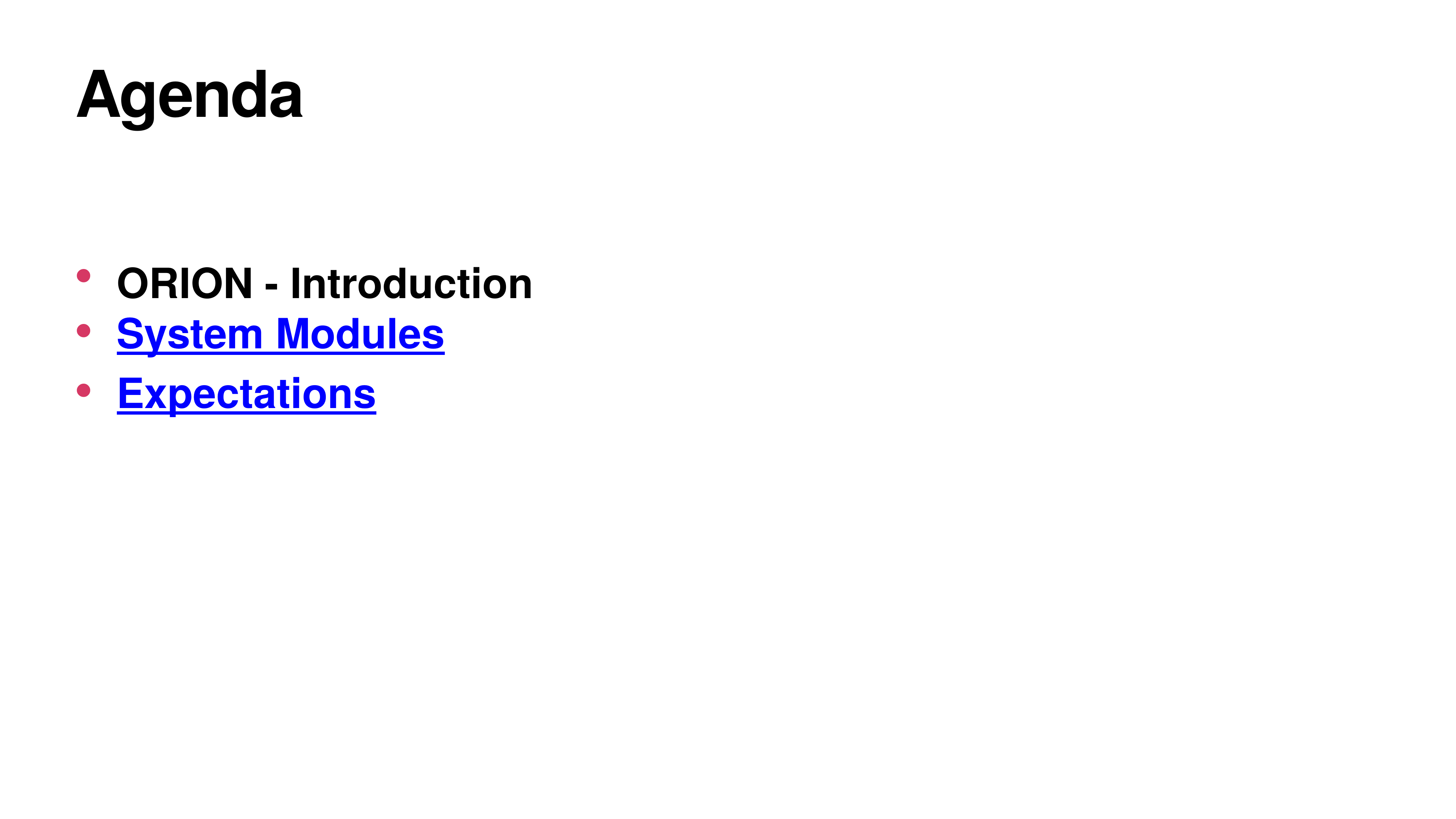

# Agenda
ORION - Introduction
System Modules
Expectations